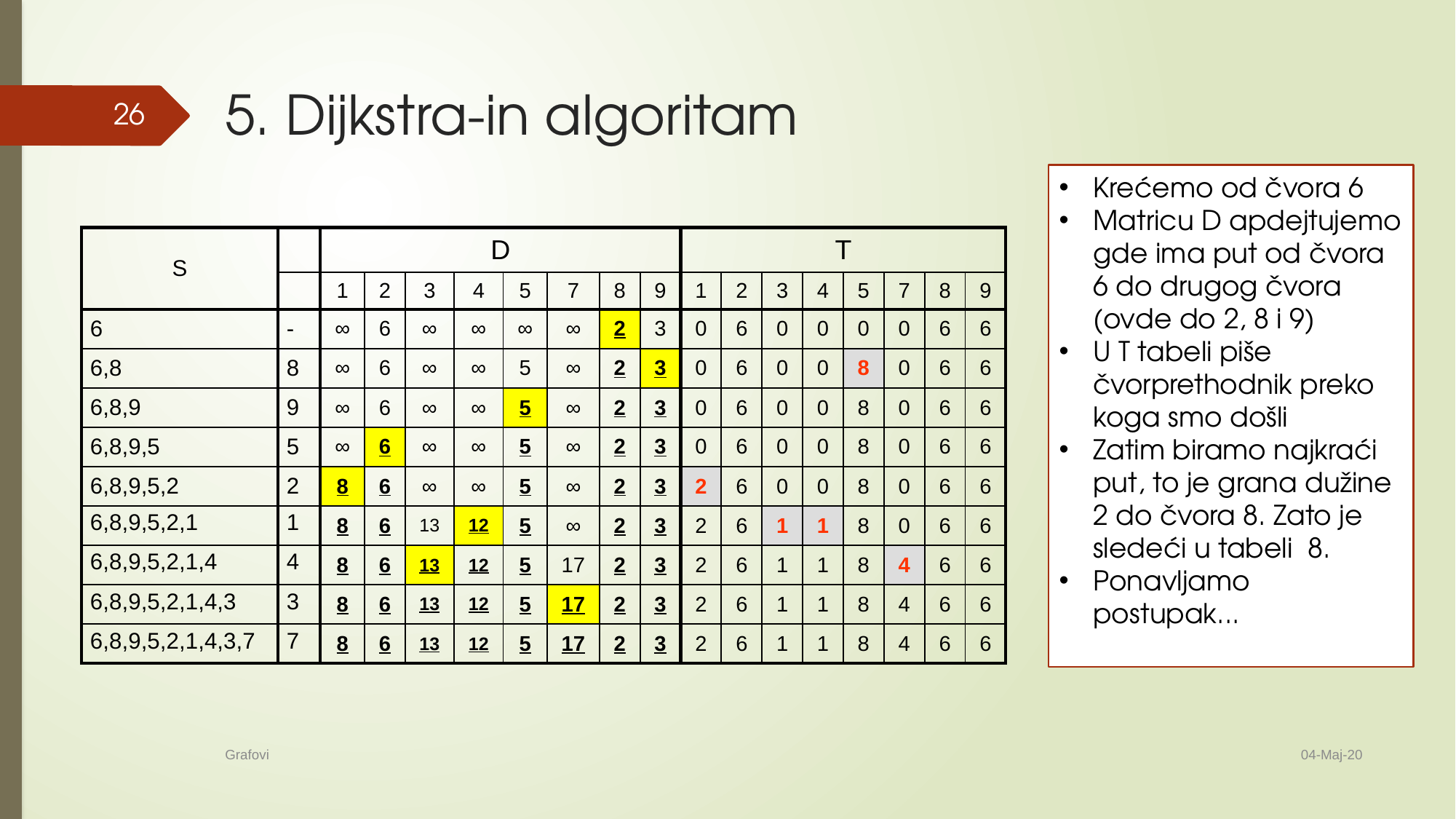

# 5. Dijkstra-in algoritam

26
Krećemo od čvora 6
Matricu D apdejtujemo gde ima put od čvora 6 do drugog čvora (ovde do 2, 8 i 9)
U T tabeli piše čvorprethodnik preko koga smo došli
Zatim biramo najkraći put, to je grana dužine 2 do čvora 8. Zato je sledeći u tabeli  8.
Ponavljamo postupak...

| S |  | D |  |  |  |  |  |  |  | T |  |  |  |  |  |  |  |
| --- | --- | --- | --- | --- | --- | --- | --- | --- | --- | --- | --- | --- | --- | --- | --- | --- | --- |
|  |  | 1 | 2 | 3 | 4 | 5 | 7 | 8 | 9 | 1 | 2 | 3 | 4 | 5 | 7 | 8 | 9 |
| 6 | - | ∞ | 6 | ∞ | ∞ | ∞ | ∞ | 2 | 3 | 0 | 6 | 0 | 0 | 0 | 0 | 6 | 6 |
| 6,8 | 8 | ∞ | 6 | ∞ | ∞ | 5 | ∞ | 2 | 3 | 0 | 6 | 0 | 0 | 8 | 0 | 6 | 6 |
| 6,8,9 | 9 | ∞ | 6 | ∞ | ∞ | 5 | ∞ | 2 | 3 | 0 | 6 | 0 | 0 | 8 | 0 | 6 | 6 |
| 6,8,9,5 | 5 | ∞ | 6 | ∞ | ∞ | 5 | ∞ | 2 | 3 | 0 | 6 | 0 | 0 | 8 | 0 | 6 | 6 |
| 6,8,9,5,2 | 2 | 8 | 6 | ∞ | ∞ | 5 | ∞ | 2 | 3 | 2 | 6 | 0 | 0 | 8 | 0 | 6 | 6 |
| 6,8,9,5,2,1 | 1 | 8 | 6 | 13 | 12 | 5 | ∞ | 2 | 3 | 2 | 6 | 1 | 1 | 8 | 0 | 6 | 6 |
| 6,8,9,5,2,1,4 | 4 | 8 | 6 | 13 | 12 | 5 | 17 | 2 | 3 | 2 | 6 | 1 | 1 | 8 | 4 | 6 | 6 |
| 6,8,9,5,2,1,4,3 | 3 | 8 | 6 | 13 | 12 | 5 | 17 | 2 | 3 | 2 | 6 | 1 | 1 | 8 | 4 | 6 | 6 |
| 6,8,9,5,2,1,4,3,7 | 7 | 8 | 6 | 13 | 12 | 5 | 17 | 2 | 3 | 2 | 6 | 1 | 1 | 8 | 4 | 6 | 6 |
04-Maj-20
Grafovi